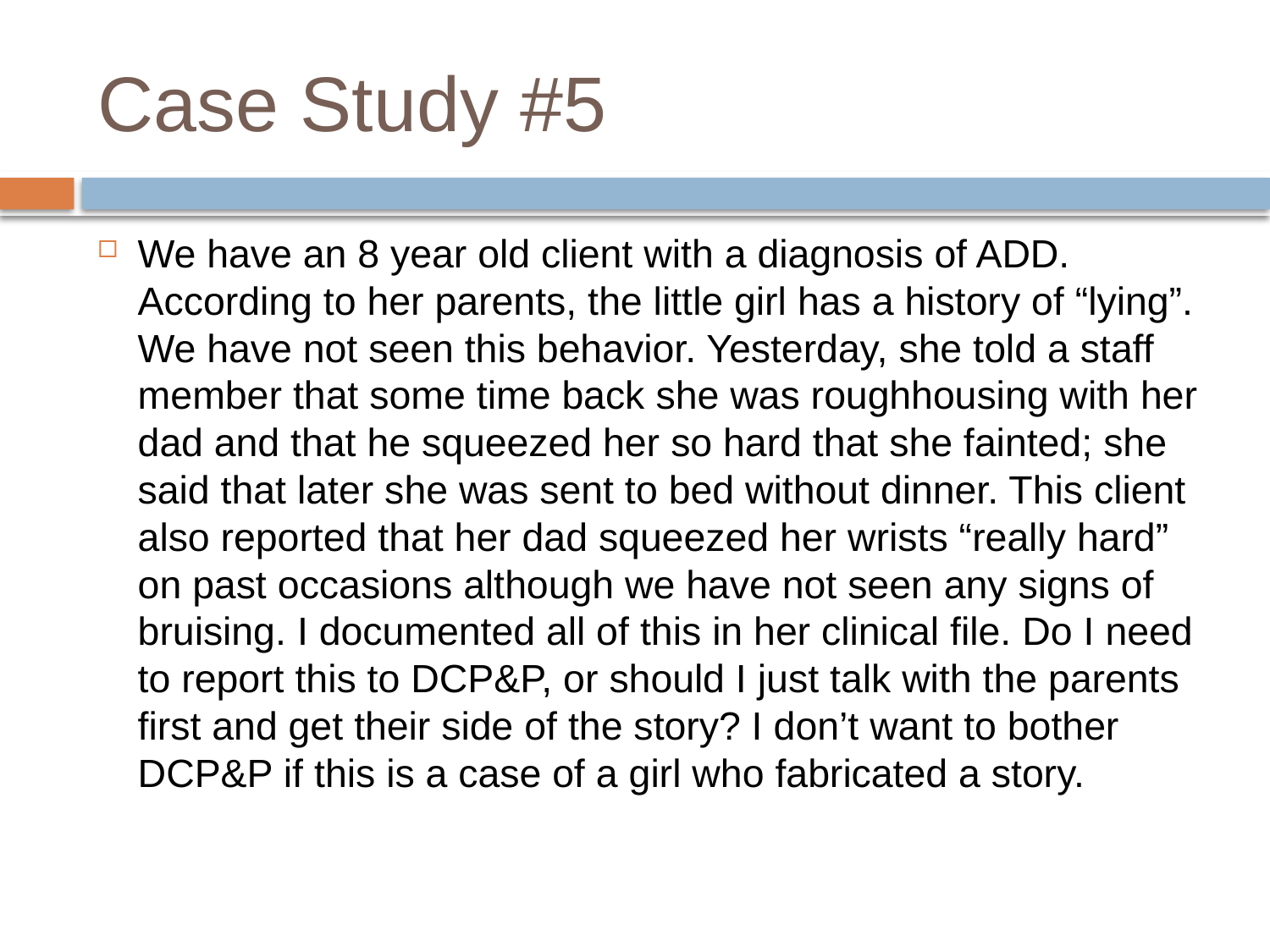

# Case Study #5
We have an 8 year old client with a diagnosis of ADD. According to her parents, the little girl has a history of “lying”. We have not seen this behavior. Yesterday, she told a staff member that some time back she was roughhousing with her dad and that he squeezed her so hard that she fainted; she said that later she was sent to bed without dinner. This client also reported that her dad squeezed her wrists “really hard” on past occasions although we have not seen any signs of bruising. I documented all of this in her clinical file. Do I need to report this to DCP&P, or should I just talk with the parents first and get their side of the story? I don’t want to bother DCP&P if this is a case of a girl who fabricated a story.